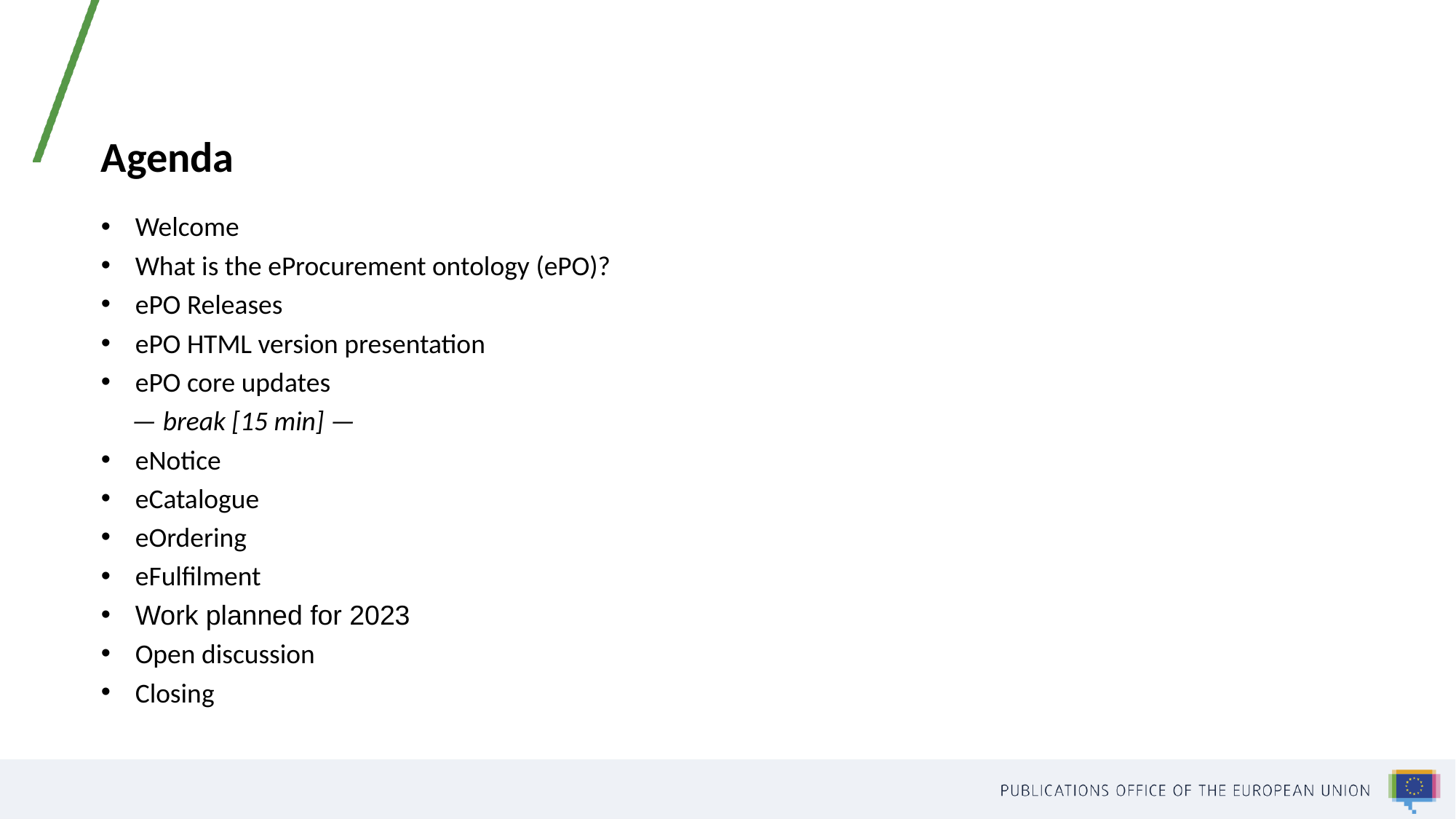

Agenda
Welcome
What is the eProcurement ontology (ePO)?
ePO Releases
ePO HTML version presentation
ePO core updates
     — break [15 min] —
eNotice
eCatalogue
eOrdering
eFulfilment
Work planned for 2023
Open discussion
Closing